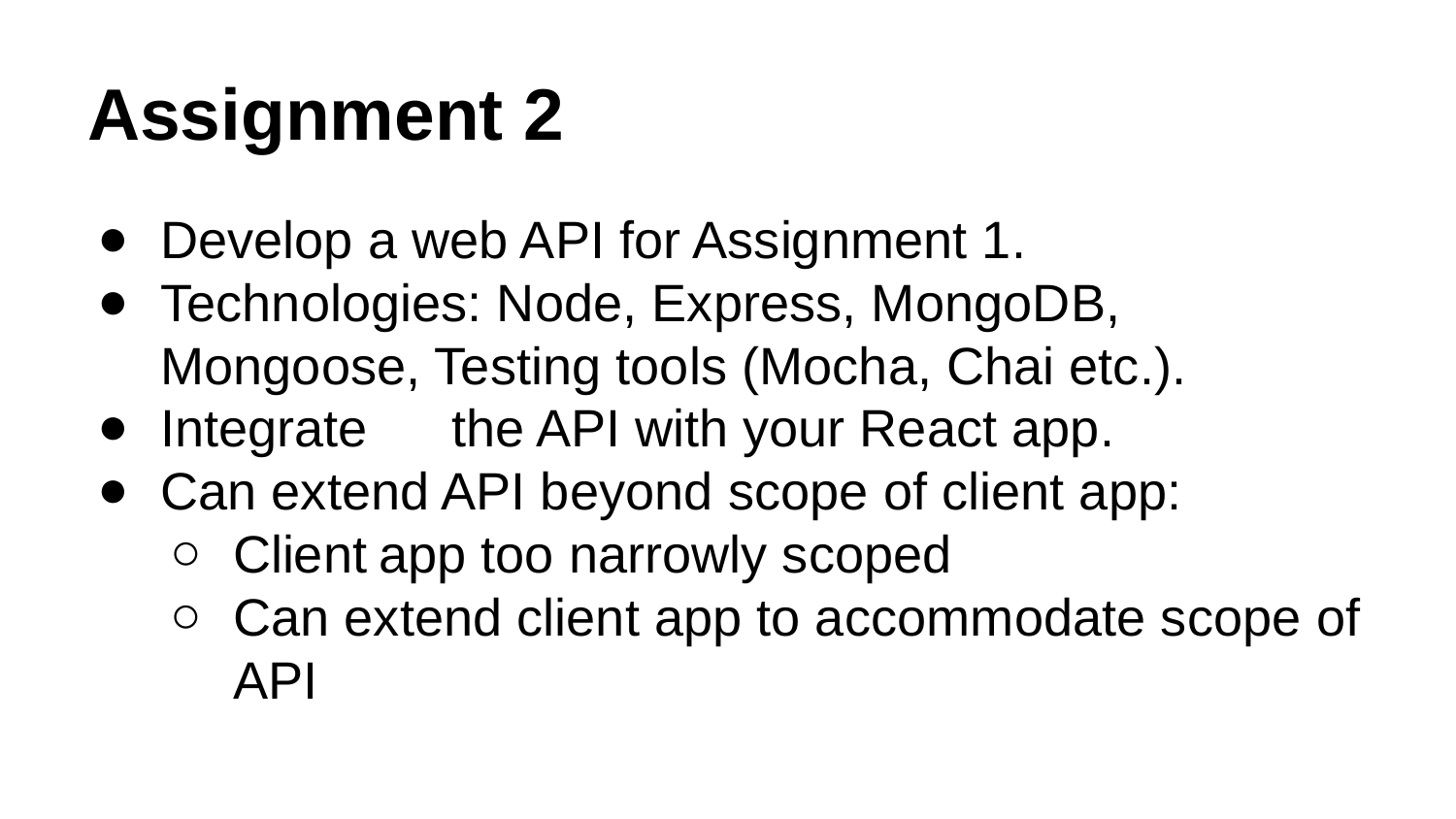

# Assignment 2
Develop a web API for Assignment 1.
Technologies: Node, Express, MongoDB, Mongoose, Testing tools (Mocha, Chai etc.).
Integrate	the API with	your React app.
Can extend API beyond scope of client app:
Client	app too narrowly scoped
Can extend client app to accommodate scope of API